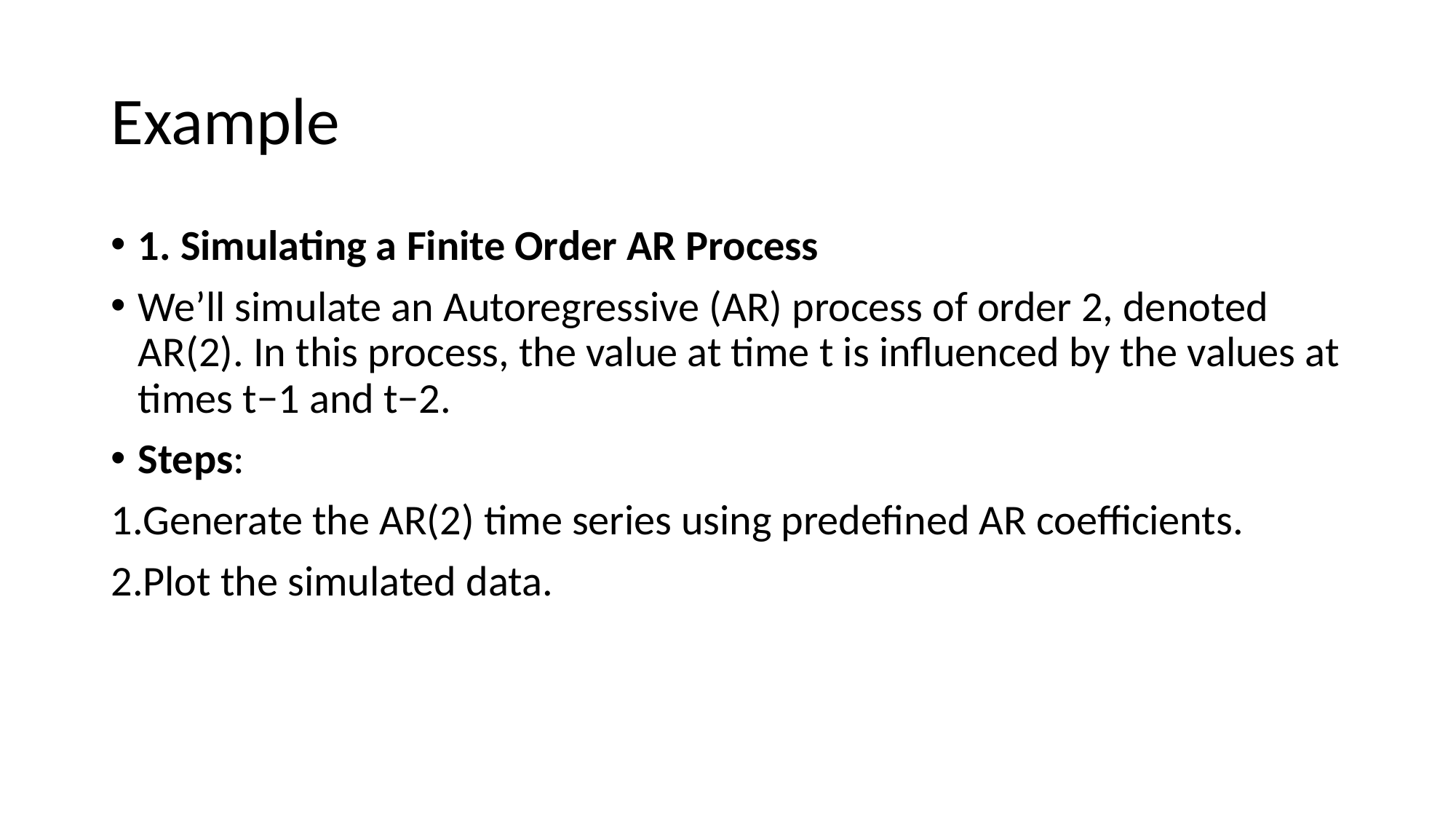

# Example
1. Simulating a Finite Order AR Process
We’ll simulate an Autoregressive (AR) process of order 2, denoted AR(2). In this process, the value at time t is influenced by the values at times t−1 and t−2.
Steps:
Generate the AR(2) time series using predefined AR coefficients.
Plot the simulated data.